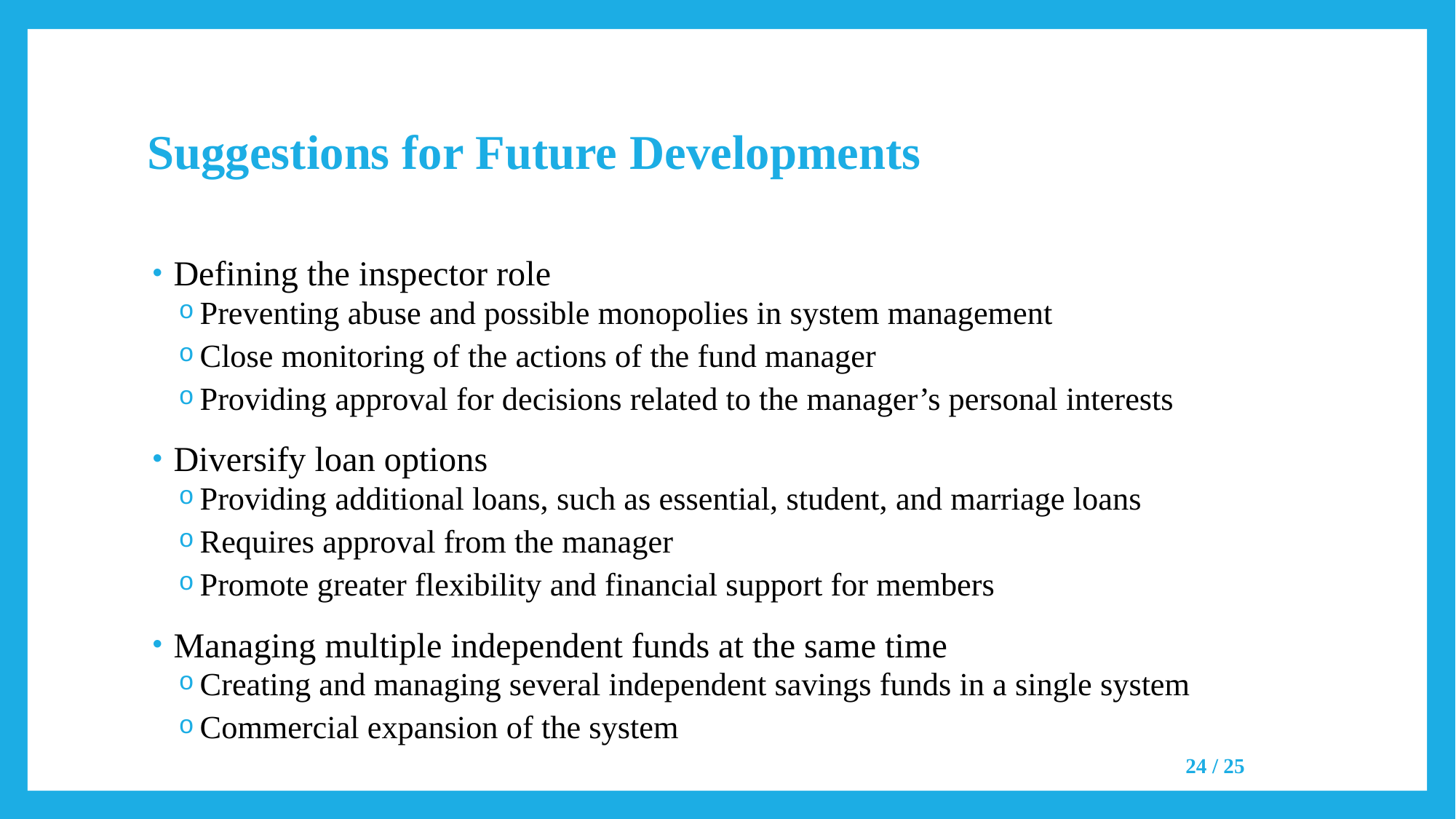

# Suggestions for Future Developments
Defining the inspector role
Preventing abuse and possible monopolies in system management
Close monitoring of the actions of the fund manager
Providing approval for decisions related to the manager’s personal interests
Diversify loan options
Providing additional loans, such as essential, student, and marriage loans
Requires approval from the manager
Promote greater flexibility and financial support for members
Managing multiple independent funds at the same time
Creating and managing several independent savings funds in a single system
Commercial expansion of the system
24 / 25